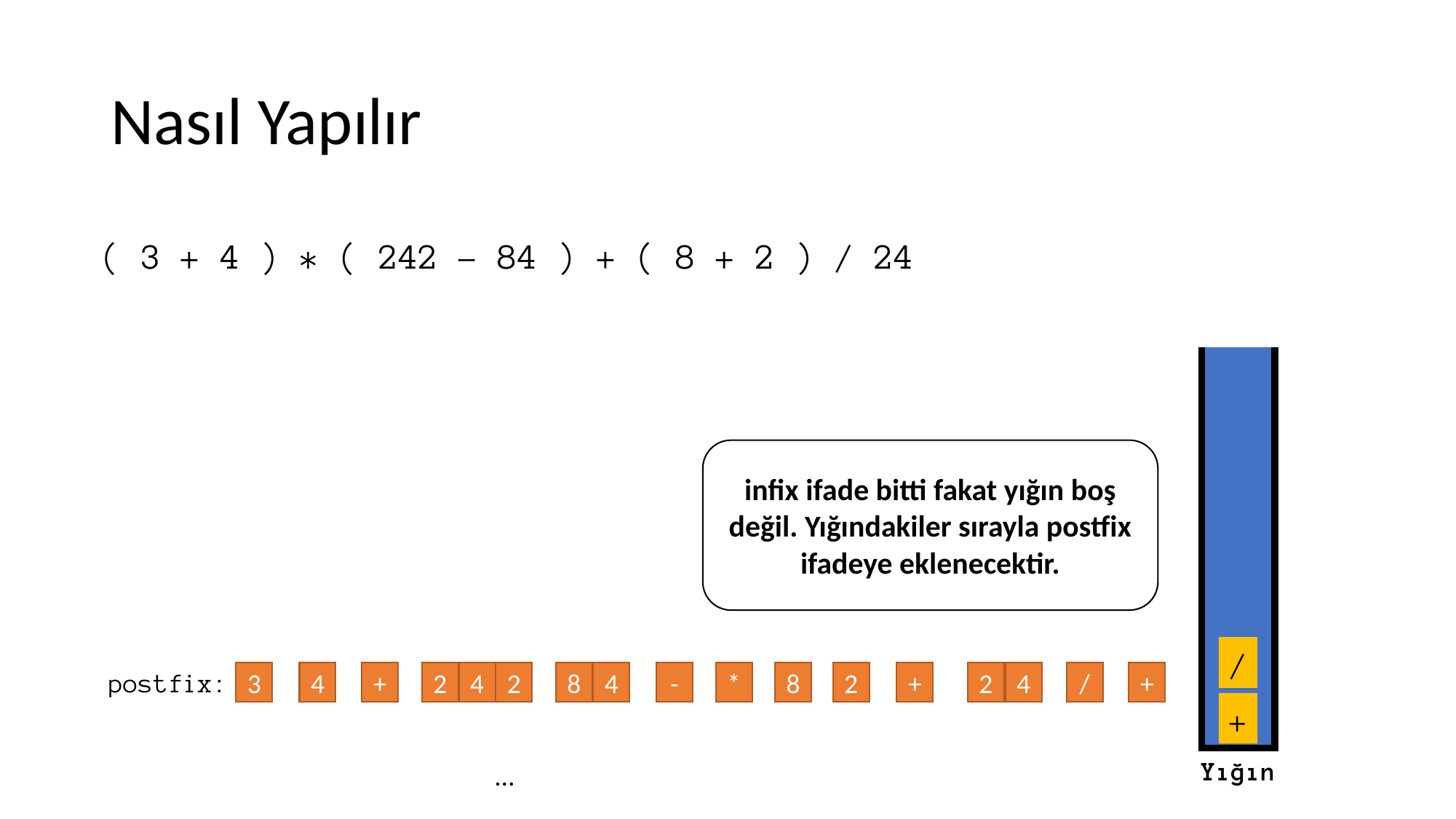

# Nasıl Yapılır
( 3 + 4 ) * ( 242 – 84 ) + ( 8 + 2 ) / 24

infix ifade bitti fakat yığın boş değil. Yığındakiler sırayla postfix ifadeye eklenecektir.
/
postfix:
+
/
3
4
+
2
4
2
8
4
-
*
8
2
+
2
4
+
Yığın
…